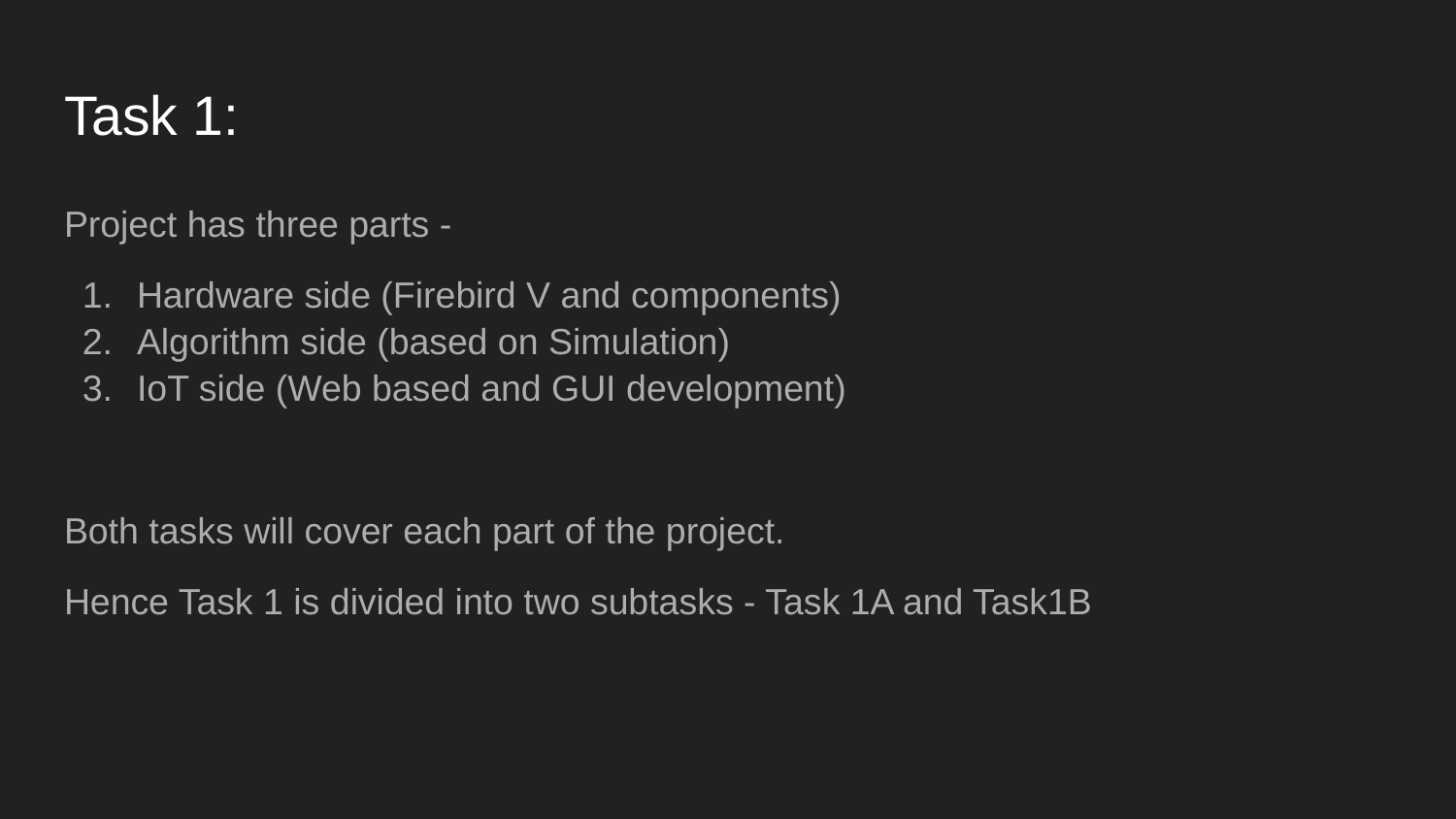

# Task 1:
Project has three parts -
Hardware side (Firebird V and components)
Algorithm side (based on Simulation)
IoT side (Web based and GUI development)

Both tasks will cover each part of the project.
Hence Task 1 is divided into two subtasks - Task 1A and Task1B